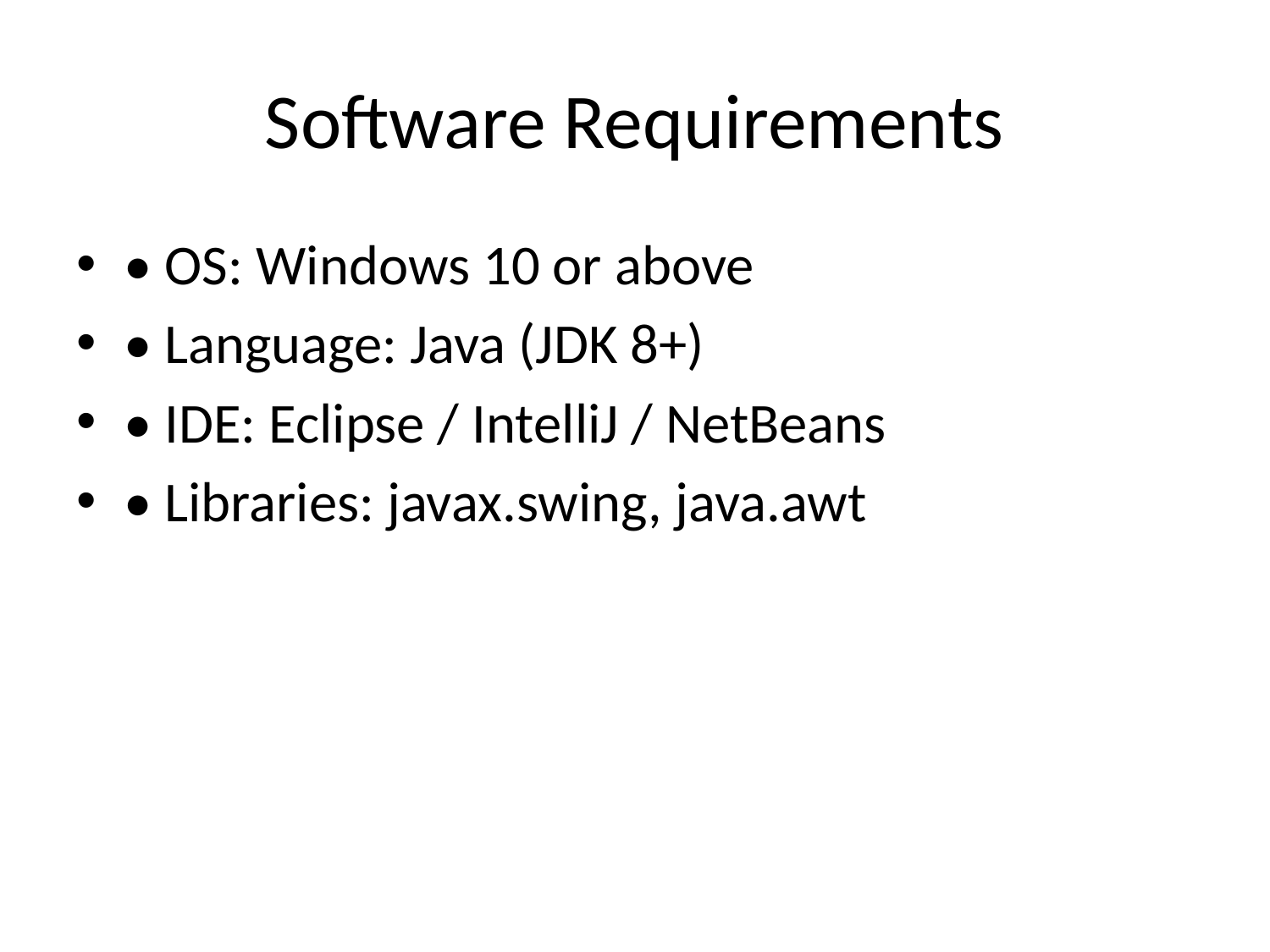

# Software Requirements
• OS: Windows 10 or above
• Language: Java (JDK 8+)
• IDE: Eclipse / IntelliJ / NetBeans
• Libraries: javax.swing, java.awt